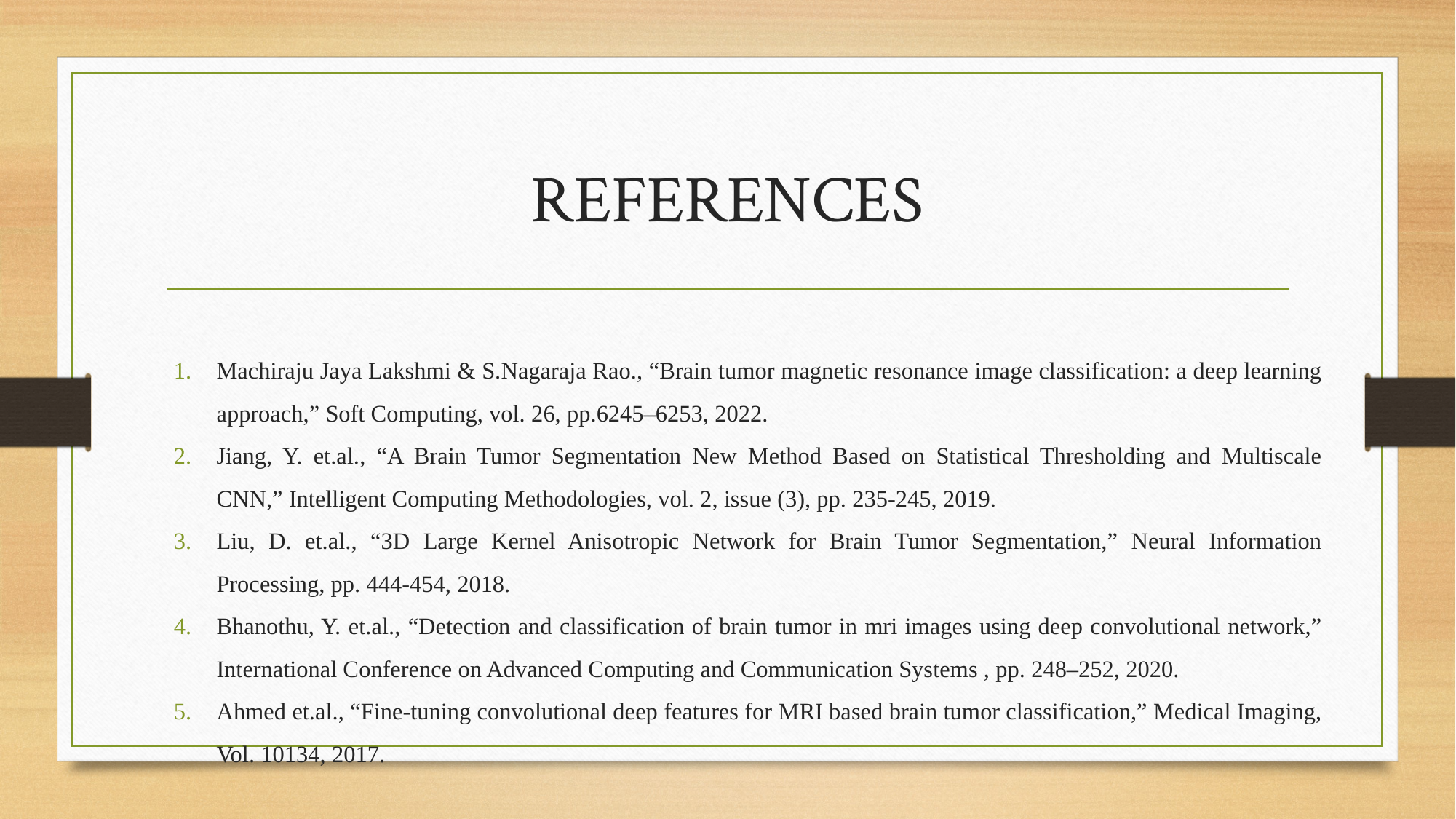

# REFERENCES
Machiraju Jaya Lakshmi & S.Nagaraja Rao., “Brain tumor magnetic resonance image classification: a deep learning approach,” Soft Computing, vol. 26, pp.6245–6253, 2022.
Jiang, Y. et.al., “A Brain Tumor Segmentation New Method Based on Statistical Thresholding and Multiscale CNN,” Intelligent Computing Methodologies, vol. 2, issue (3), pp. 235-245, 2019.
Liu, D. et.al., “3D Large Kernel Anisotropic Network for Brain Tumor Segmentation,” Neural Information Processing, pp. 444-454, 2018.
Bhanothu, Y. et.al., “Detection and classification of brain tumor in mri images using deep convolutional network,” International Conference on Advanced Computing and Communication Systems , pp. 248–252, 2020.
Ahmed et.al., “Fine-tuning convolutional deep features for MRI based brain tumor classification,” Medical Imaging, Vol. 10134, 2017.